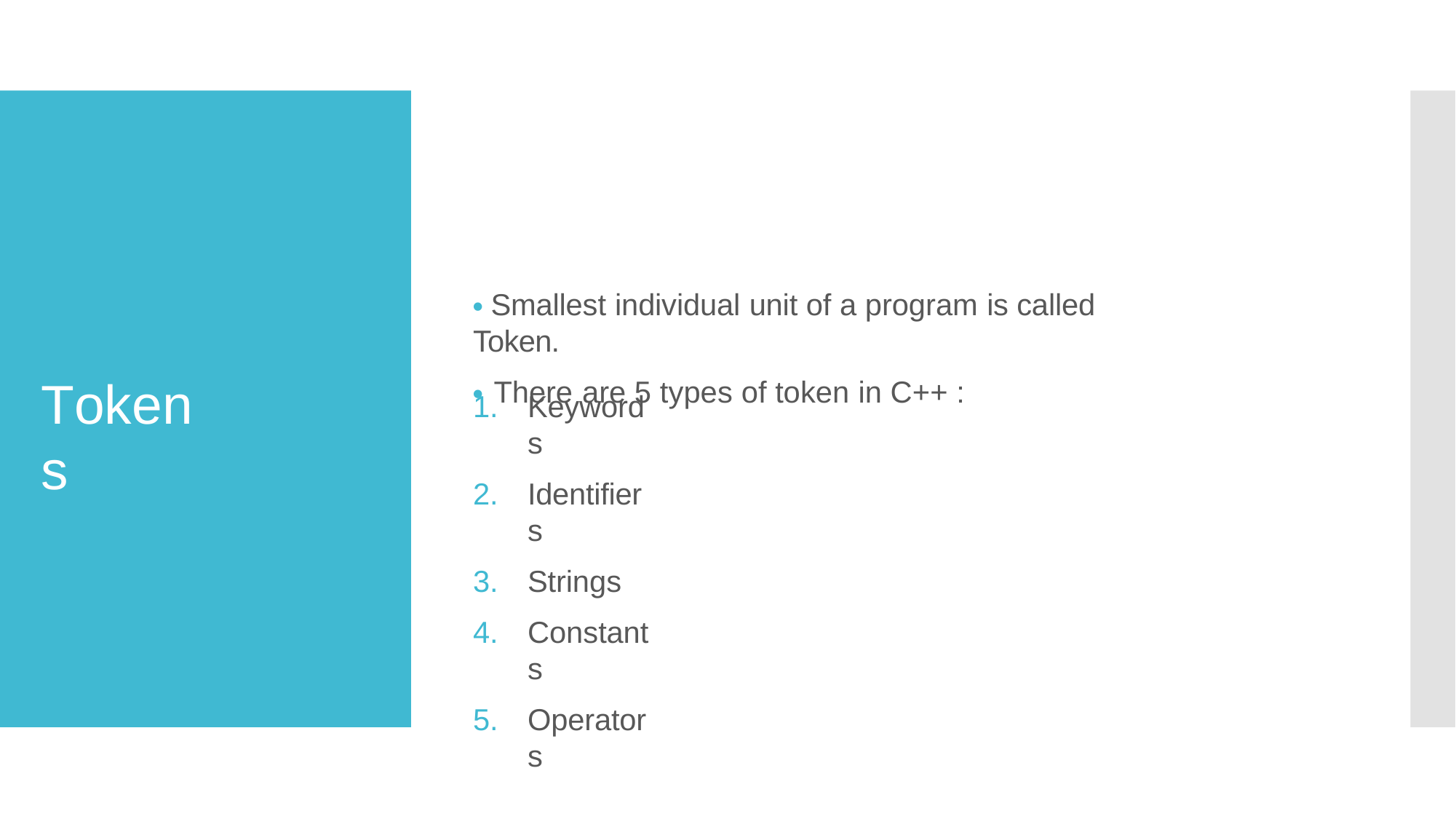

🞄 Smallest individual unit of a program is called Token.
🞄 There are 5 types of token in C++ :
Tokens
Keywords
Identifiers
Strings
Constants
Operators